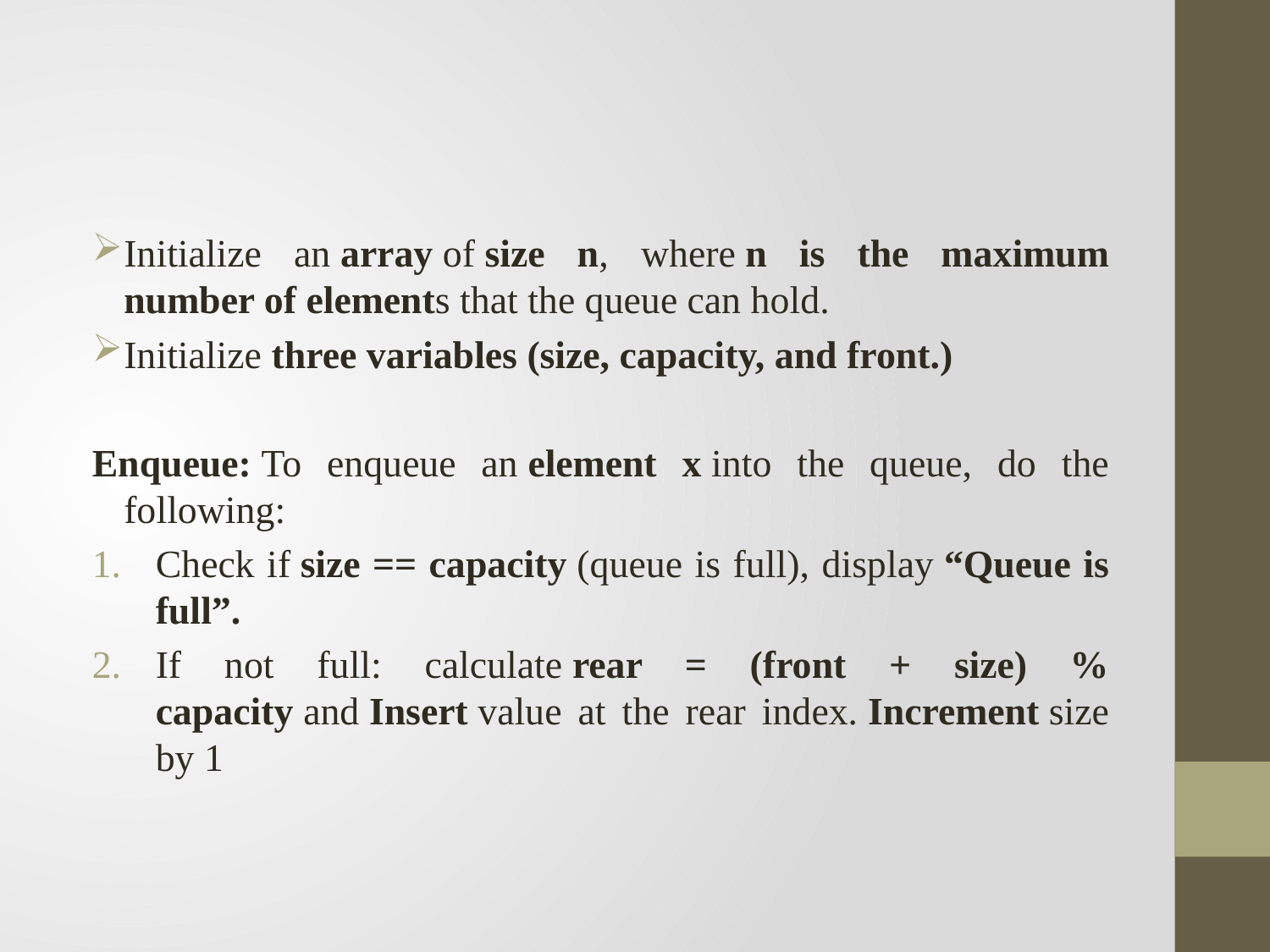

#
Initialize an array of size n, where n is the maximum number of elements that the queue can hold.
Initialize three variables (size, capacity, and front.)

Enqueue: To enqueue an element x into the queue, do the following:
Check if size == capacity (queue is full), display “Queue is full”.
If not full: calculate rear = (front + size) % capacity and Insert value at the rear index. Increment size by 1